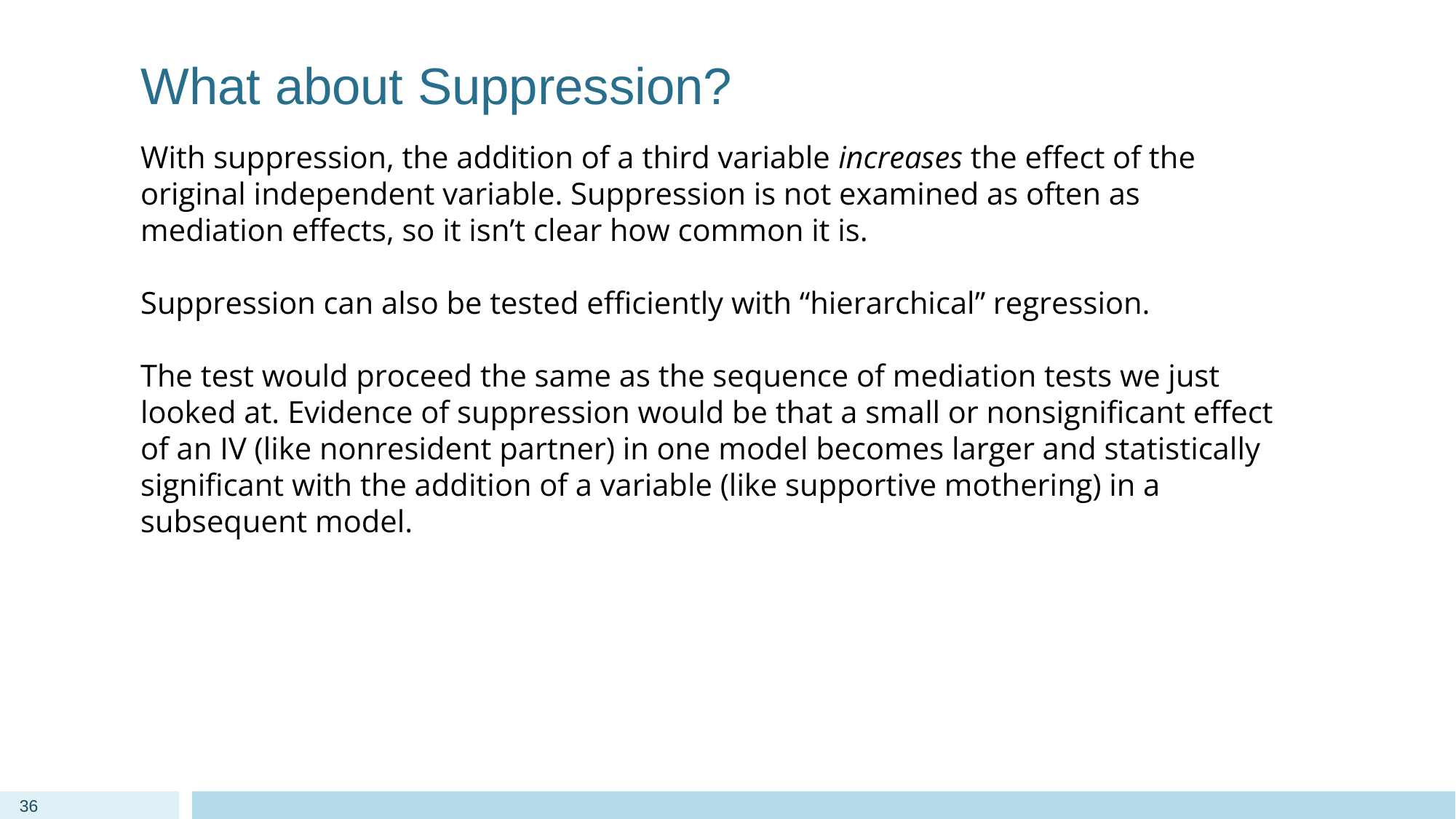

# What about Suppression?
With suppression, the addition of a third variable increases the effect of the original independent variable. Suppression is not examined as often as mediation effects, so it isn’t clear how common it is.

Suppression can also be tested efficiently with “hierarchical” regression.

The test would proceed the same as the sequence of mediation tests we just looked at. Evidence of suppression would be that a small or nonsignificant effect of an IV (like nonresident partner) in one model becomes larger and statistically significant with the addition of a variable (like supportive mothering) in a subsequent model.
36